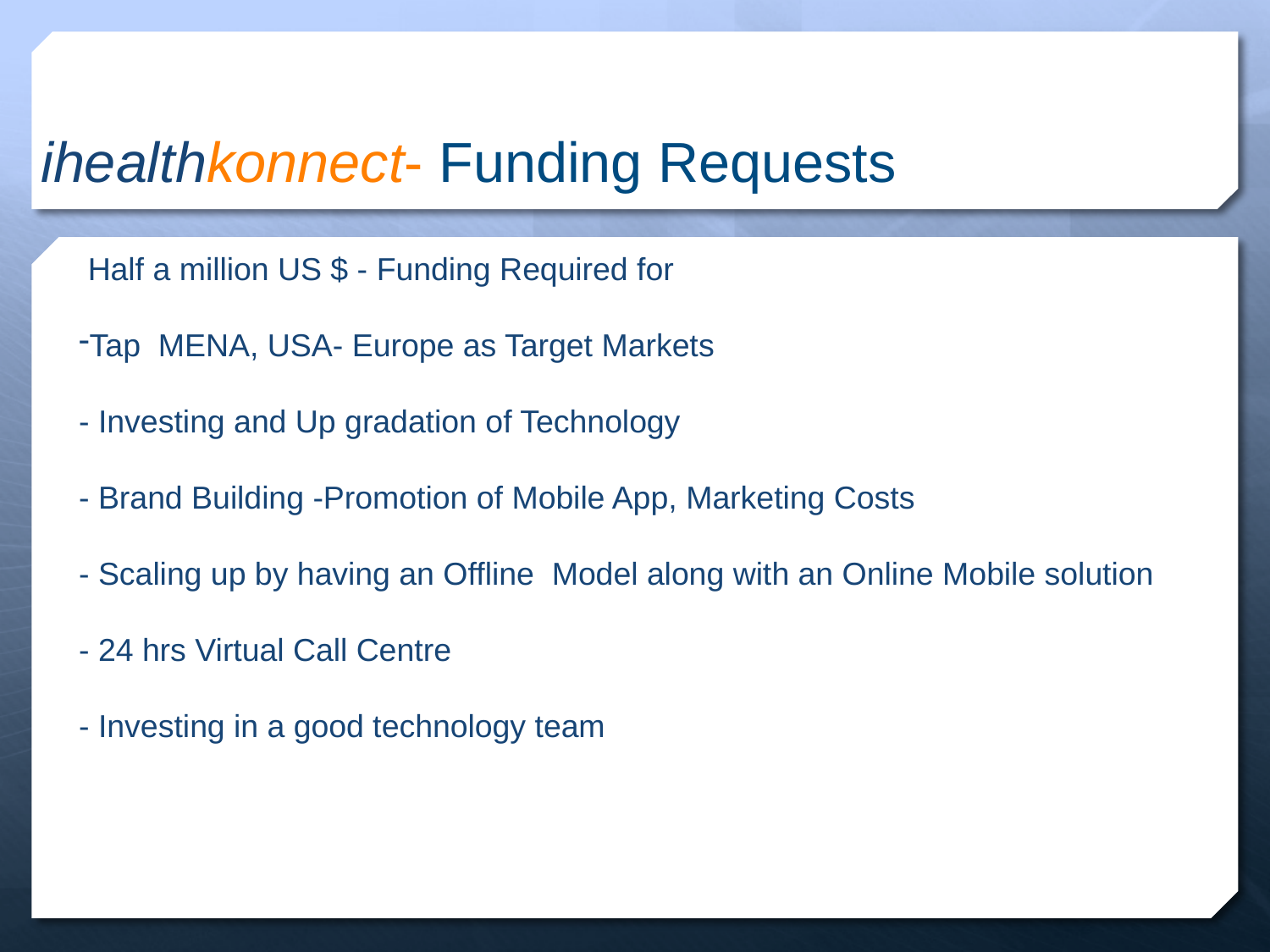

# ihealthkonnect- Funding Requests
 Half a million US $ - Funding Required for

Tap  MENA, USA- Europe as Target Markets

- Investing and Up gradation of Technology

- Brand Building -Promotion of Mobile App, Marketing Costs

- Scaling up by having an Offline  Model along with an Online Mobile solution

- 24 hrs Virtual Call Centre

- Investing in a good technology team